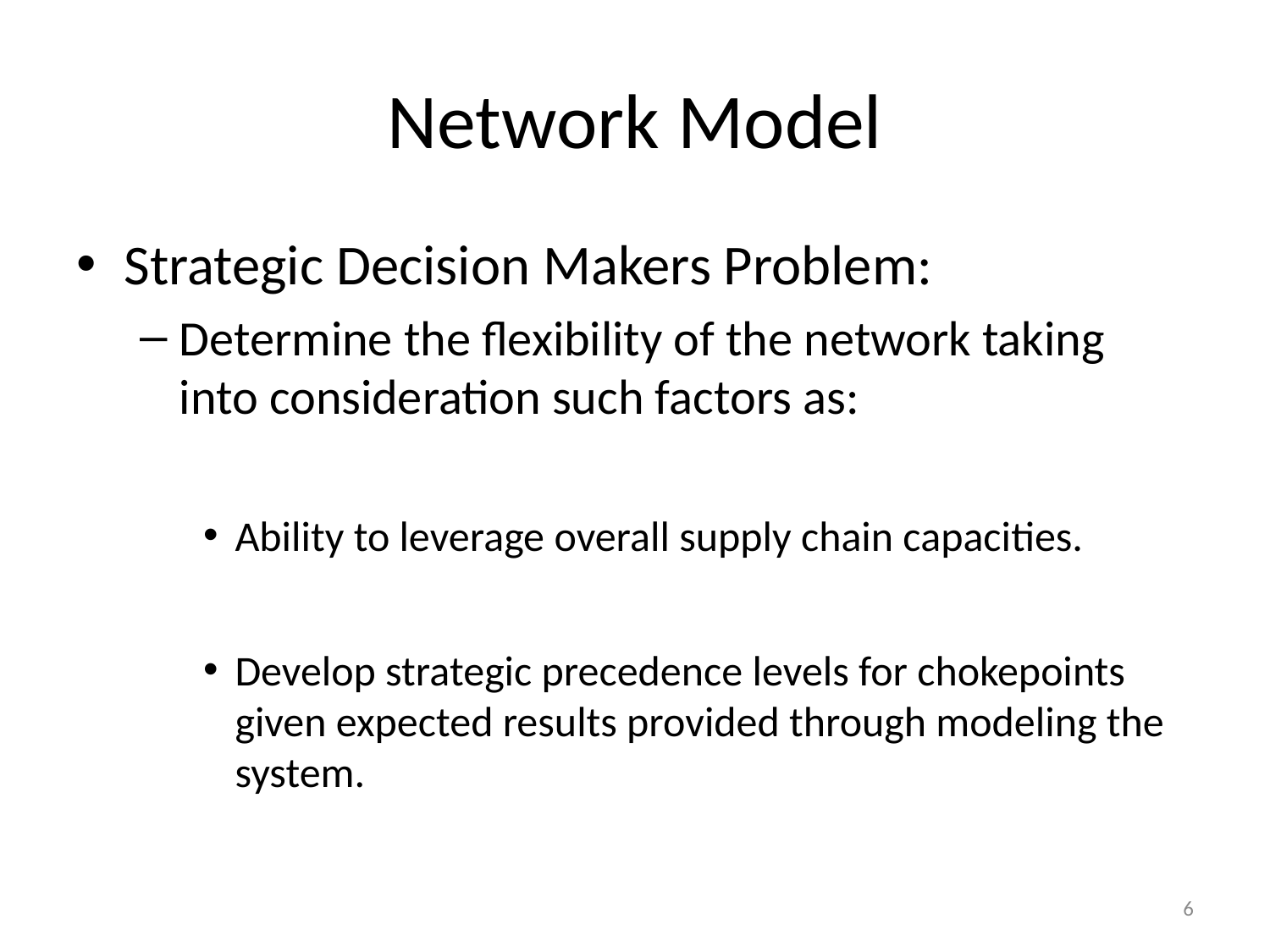

# Network Model
Strategic Decision Makers Problem:
Determine the flexibility of the network taking into consideration such factors as:

Ability to leverage overall supply chain capacities.

Develop strategic precedence levels for chokepoints  given expected results provided through modeling the system.
6